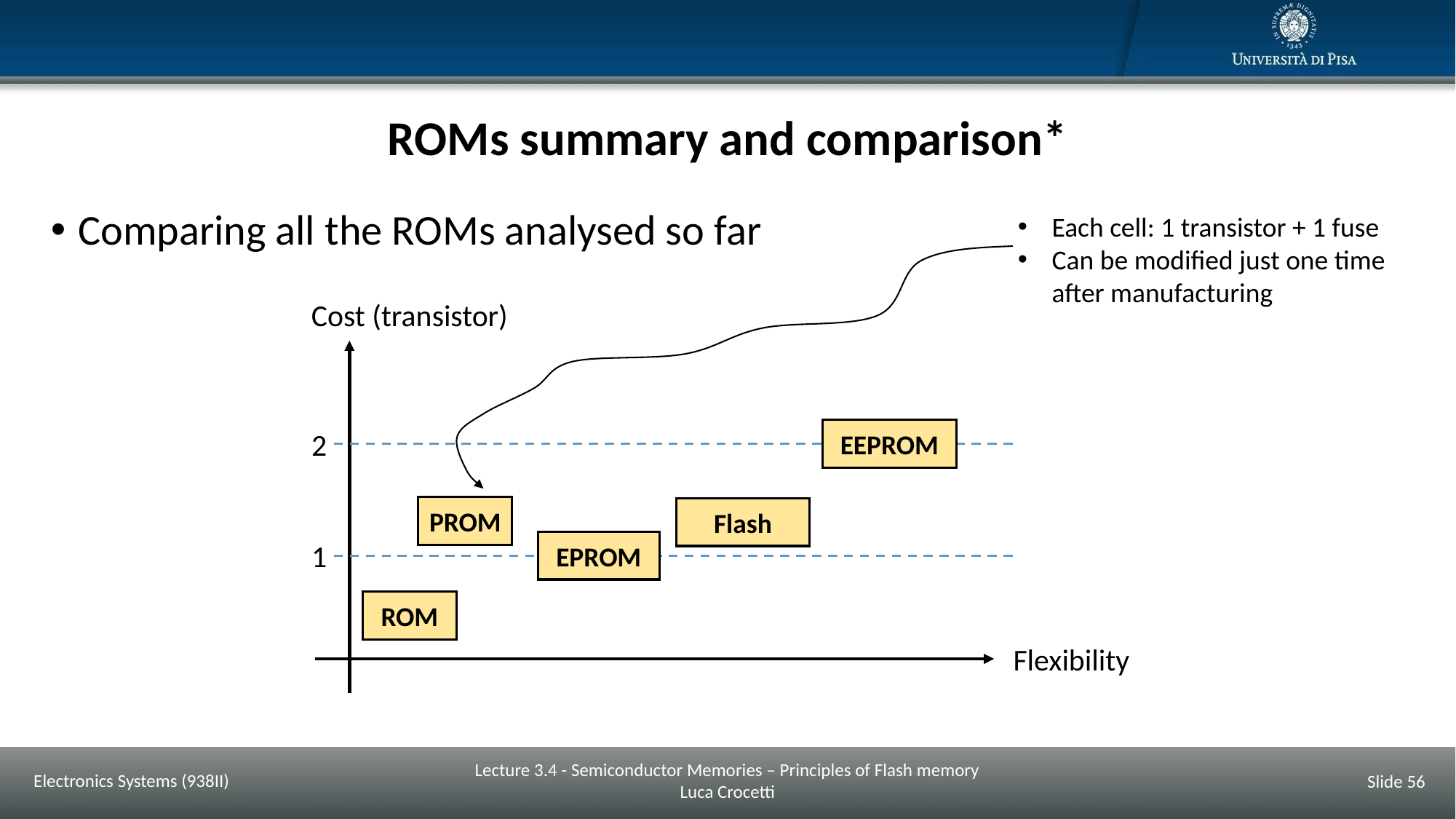

# ROMs summary and comparison*
Comparing all the ROMs analysed so far
Each cell: 1 transistor + 1 fuse
Can be modified just one time after manufacturing

Cost (transistor)
2
EEPROM
PROM
Flash
1
EPROM
ROM
Flexibility